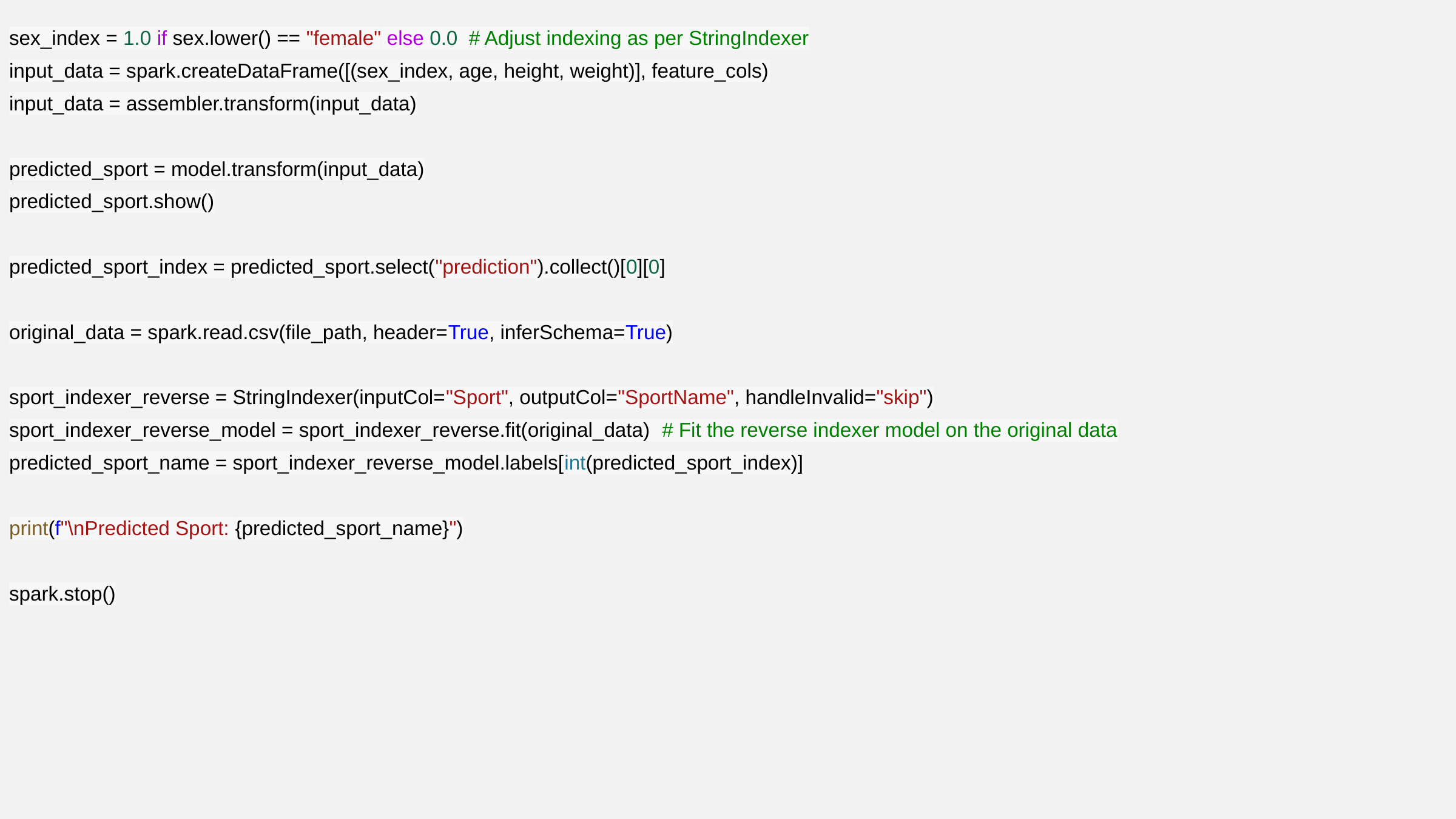

sex_index = 1.0 if sex.lower() == "female" else 0.0  # Adjust indexing as per StringIndexer
input_data = spark.createDataFrame([(sex_index, age, height, weight)], feature_cols)
input_data = assembler.transform(input_data)

predicted_sport = model.transform(input_data)
predicted_sport.show()

predicted_sport_index = predicted_sport.select("prediction").collect()[0][0]

original_data = spark.read.csv(file_path, header=True, inferSchema=True)

sport_indexer_reverse = StringIndexer(inputCol="Sport", outputCol="SportName", handleInvalid="skip")
sport_indexer_reverse_model = sport_indexer_reverse.fit(original_data)  # Fit the reverse indexer model on the original data
predicted_sport_name = sport_indexer_reverse_model.labels[int(predicted_sport_index)]

print(f"\nPredicted Sport: {predicted_sport_name}")

spark.stop()